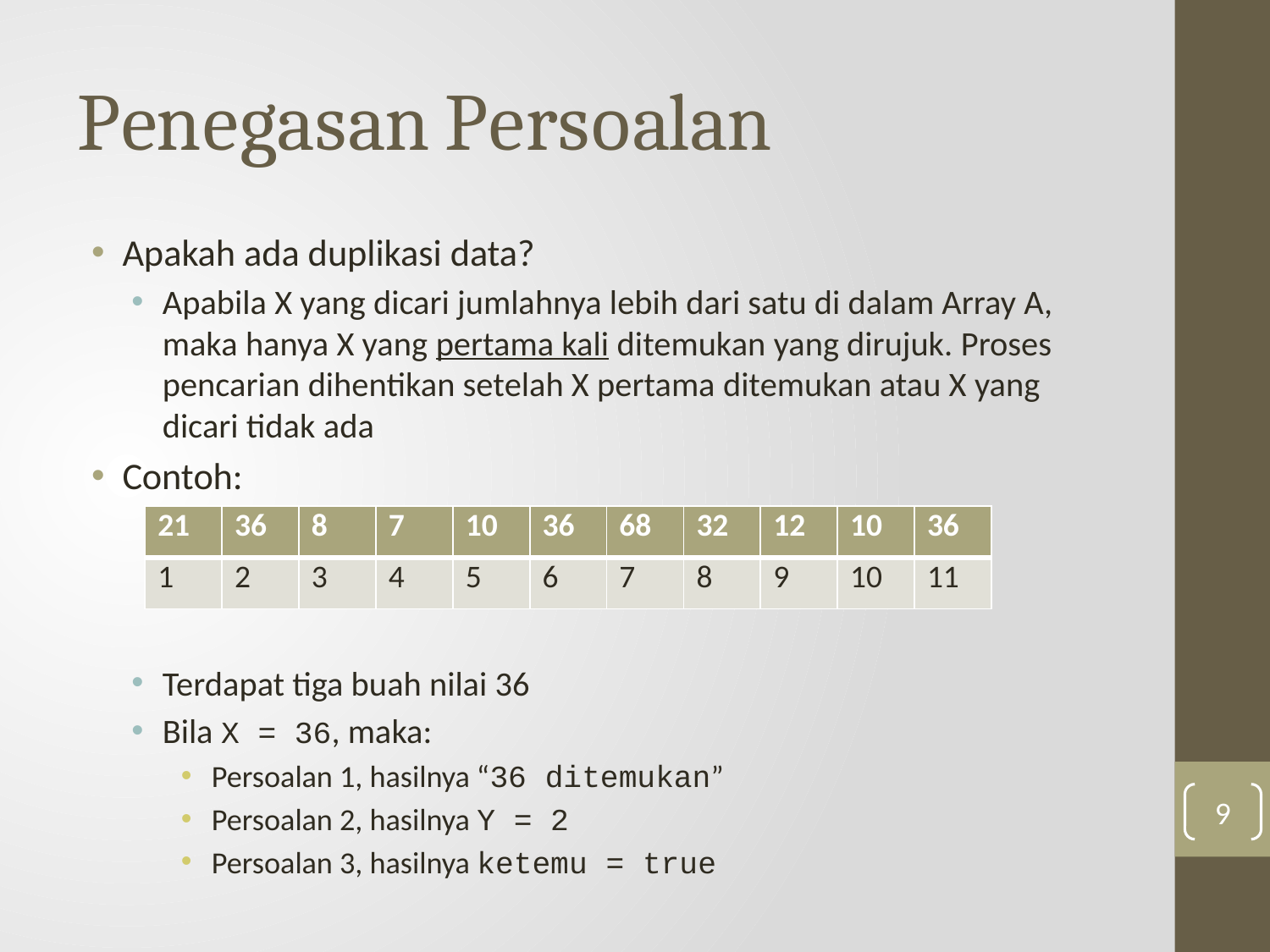

# Penegasan Persoalan
Apakah ada duplikasi data?
Apabila X yang dicari jumlahnya lebih dari satu di dalam Array A, maka hanya X yang pertama kali ditemukan yang dirujuk. Proses pencarian dihentikan setelah X pertama ditemukan atau X yang dicari tidak ada
Contoh:

Terdapat tiga buah nilai 36
Bila X = 36, maka:
Persoalan 1, hasilnya “36 ditemukan”
Persoalan 2, hasilnya Y = 2
Persoalan 3, hasilnya ketemu = true
| 21 | 36 | 8 | 7 | 10 | 36 | 68 | 32 | 12 | 10 | 36 |
| --- | --- | --- | --- | --- | --- | --- | --- | --- | --- | --- |
| 1 | 2 | 3 | 4 | 5 | 6 | 7 | 8 | 9 | 10 | 11 |
9